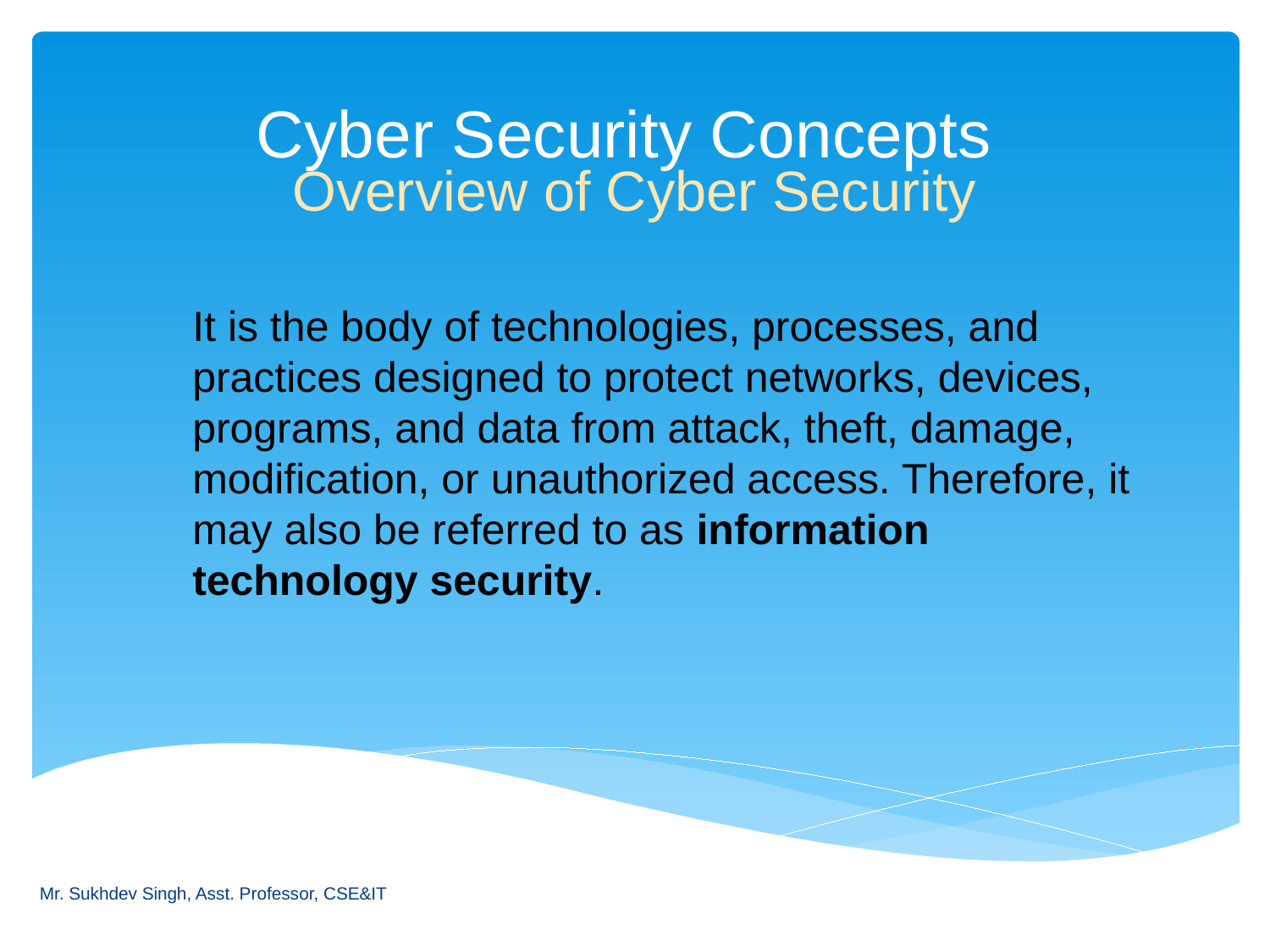

# Cyber Security Concepts
Overview of Cyber Security

It is the body of technologies, processes, and practices designed to protect networks, devices, programs, and data from attack, theft, damage, modification, or unauthorized access. Therefore, it may also be referred to as information technology security.

Mr. Sukhdev Singh, Asst. Professor, CSE&IT